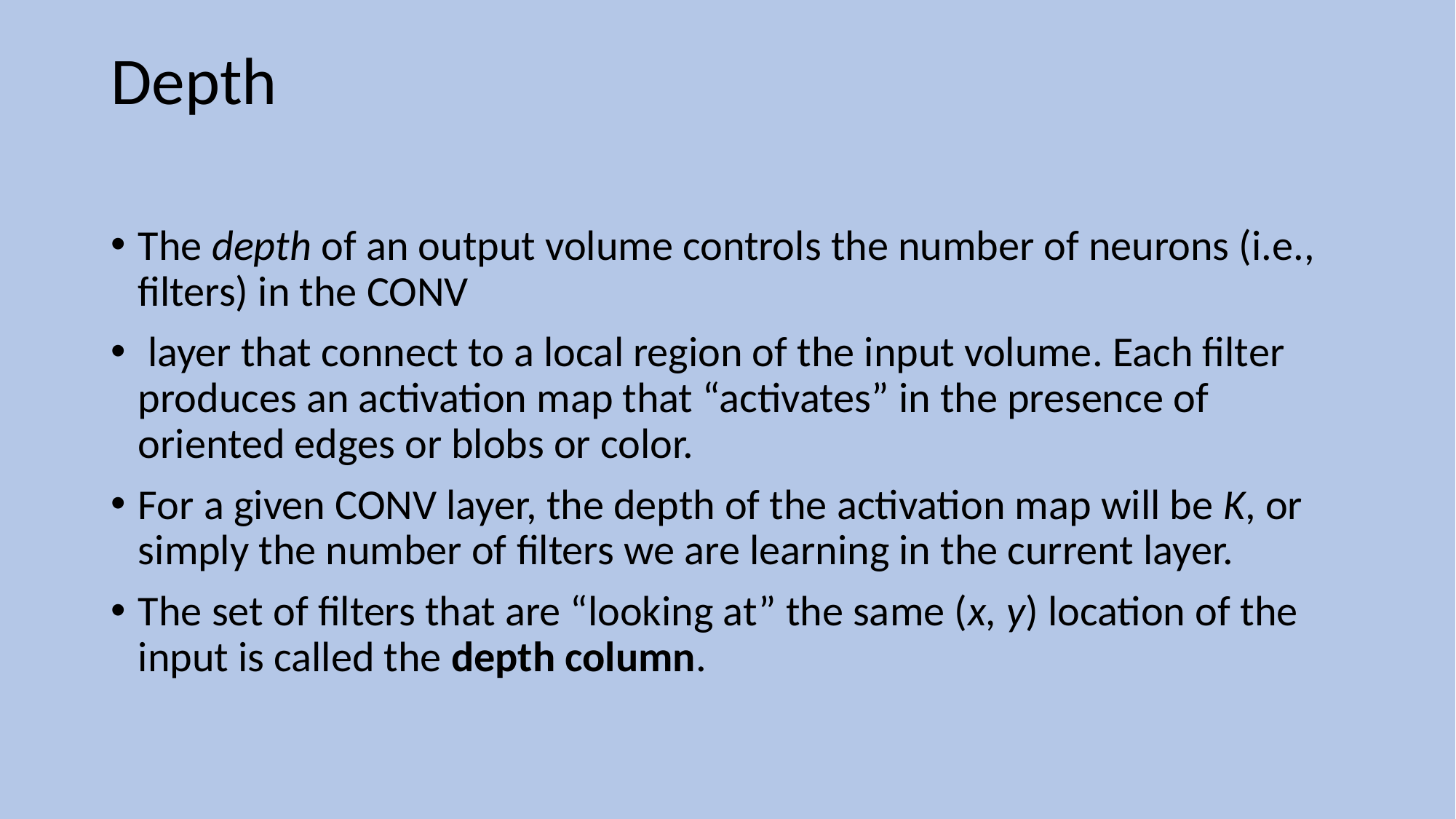

# Depth
The depth of an output volume controls the number of neurons (i.e., filters) in the CONV
 layer that connect to a local region of the input volume. Each filter produces an activation map that “activates” in the presence of oriented edges or blobs or color.
For a given CONV layer, the depth of the activation map will be K, or simply the number of filters we are learning in the current layer.
The set of filters that are “looking at” the same (x, y) location of the input is called the depth column.